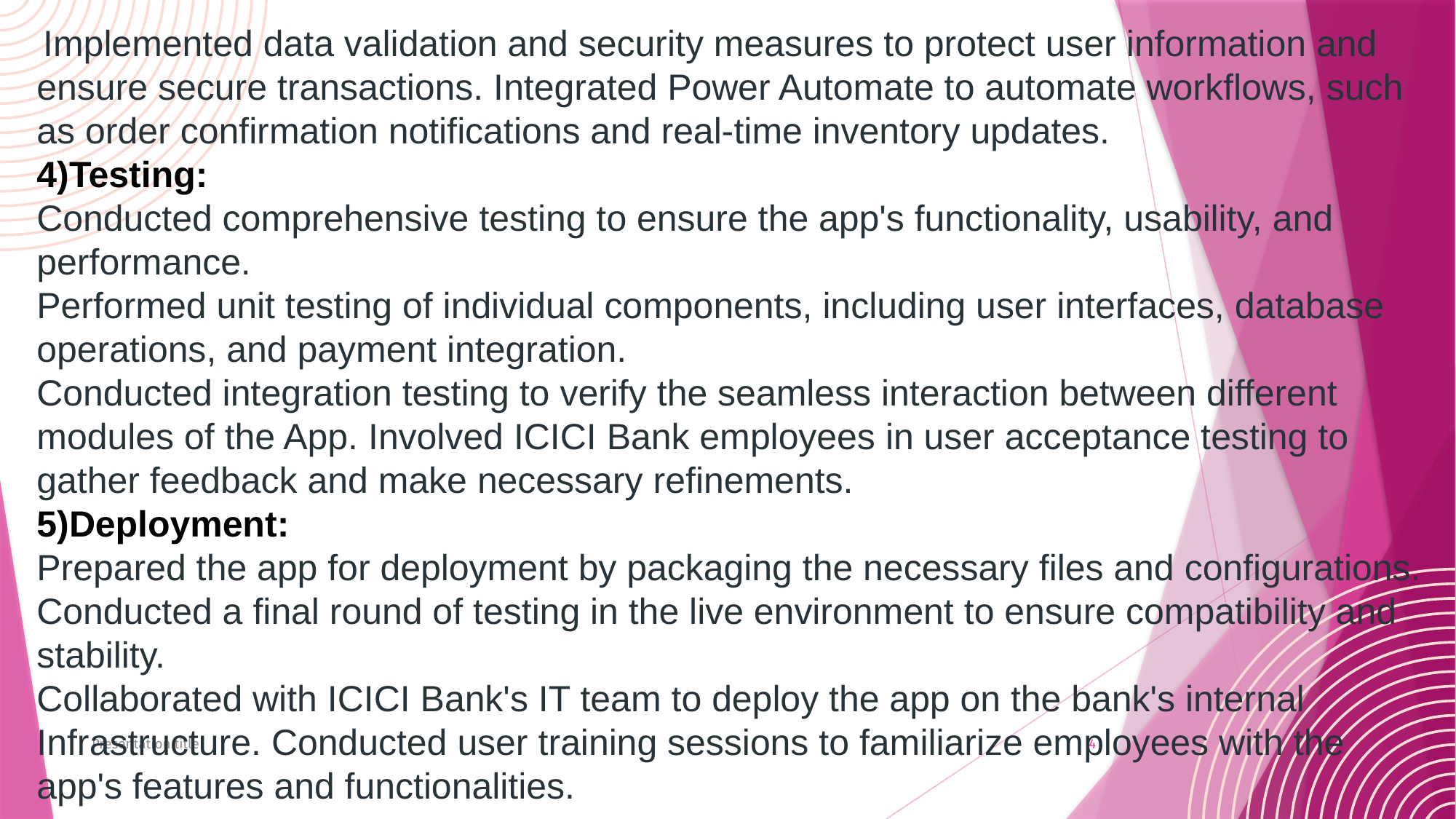

Implemented data validation and security measures to protect user information and ensure secure transactions. Integrated Power Automate to automate workflows, such as order confirmation notifications and real-time inventory updates.
4)Testing:
Conducted comprehensive testing to ensure the app's functionality, usability, and performance.
Performed unit testing of individual components, including user interfaces, database operations, and payment integration.
Conducted integration testing to verify the seamless interaction between different modules of the App. Involved ICICI Bank employees in user acceptance testing to gather feedback and make necessary refinements.
5)Deployment:
Prepared the app for deployment by packaging the necessary files and configurations.
Conducted a final round of testing in the live environment to ensure compatibility and stability.
Collaborated with ICICI Bank's IT team to deploy the app on the bank's internal Infrastructure. Conducted user training sessions to familiarize employees with the app's features and functionalities.

Presentation title
4